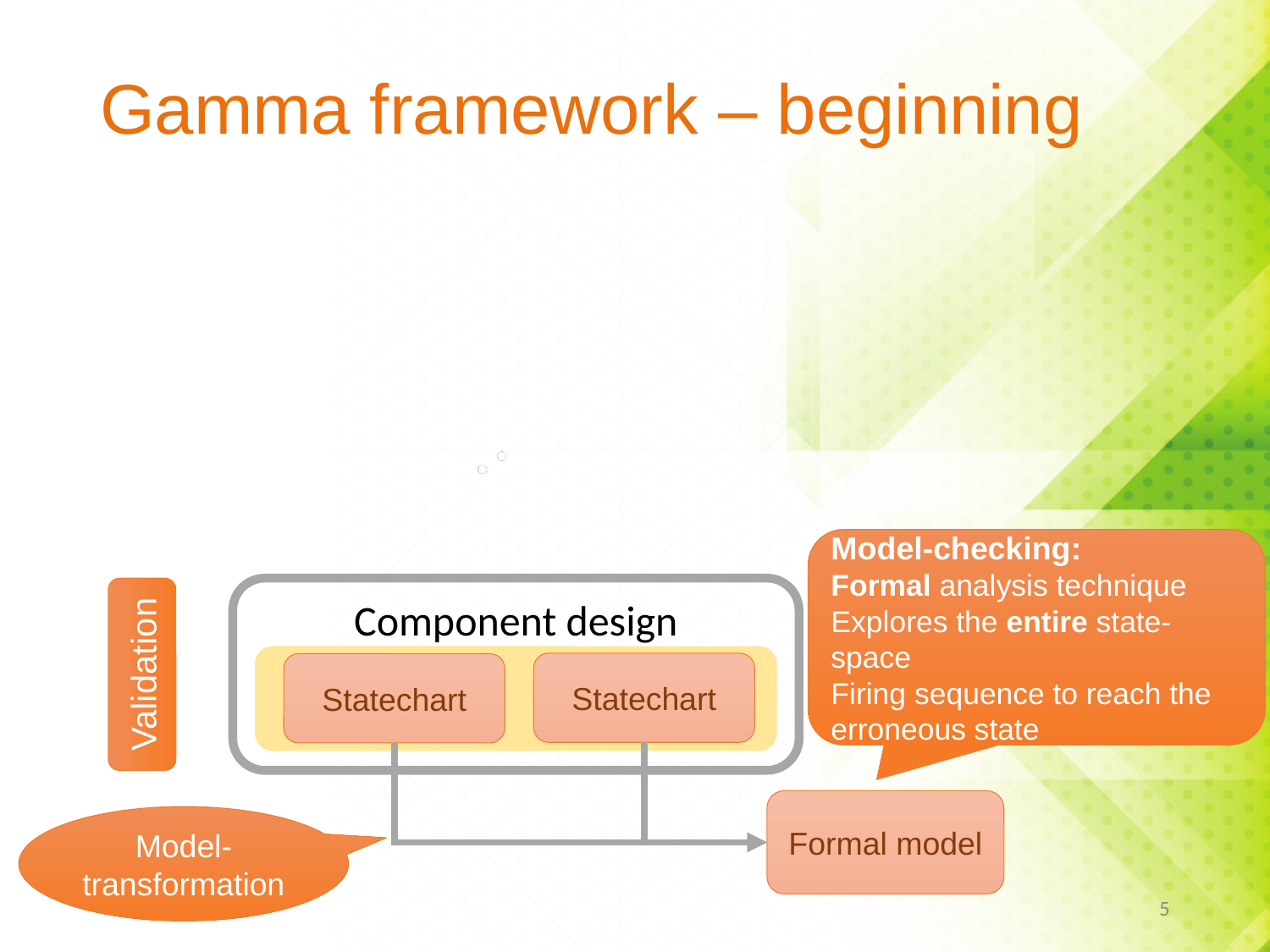

# Gamma framework – beginning
Model-checking:
Formal analysis technique
Explores the entire state-space
Firing sequence to reach the erroneous state
Component design
Validation

Statechart
Statechart
Formal model
Model-transformation
5